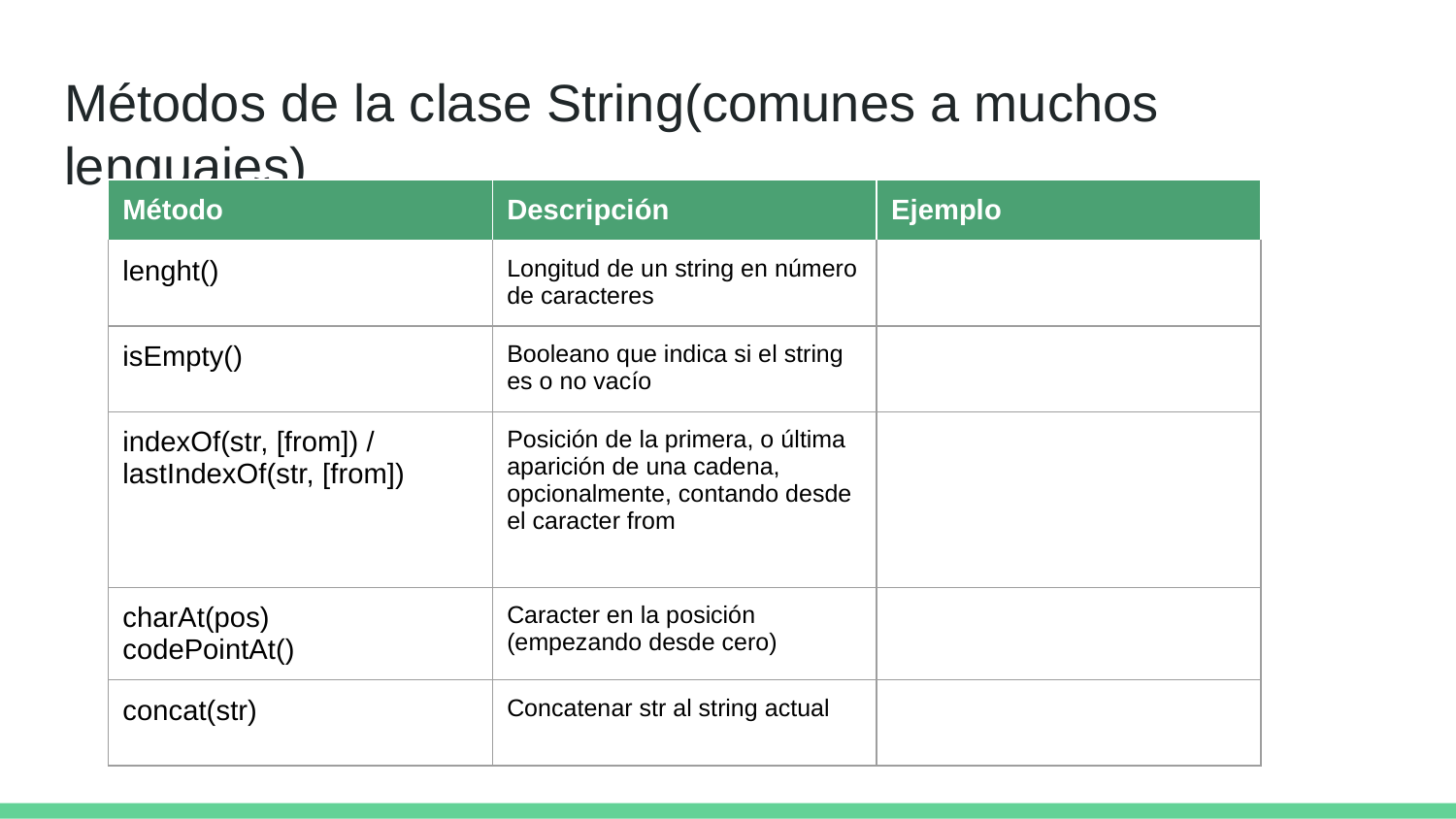

# Métodos de la clase String(comunes a muchos lenguajes)
| Método | Descripción | Ejemplo |
| --- | --- | --- |
| lenght() | Longitud de un string en número de caracteres |  |
| isEmpty() | Booleano que indica si el string es o no vacío |  |
| indexOf(str, [from]) / lastIndexOf(str, [from]) | Posición de la primera, o última aparición de una cadena, opcionalmente, contando desde el caracter from |  |
| charAt(pos) codePointAt() | Caracter en la posición (empezando desde cero) |  |
| concat(str) | Concatenar str al string actual |  |